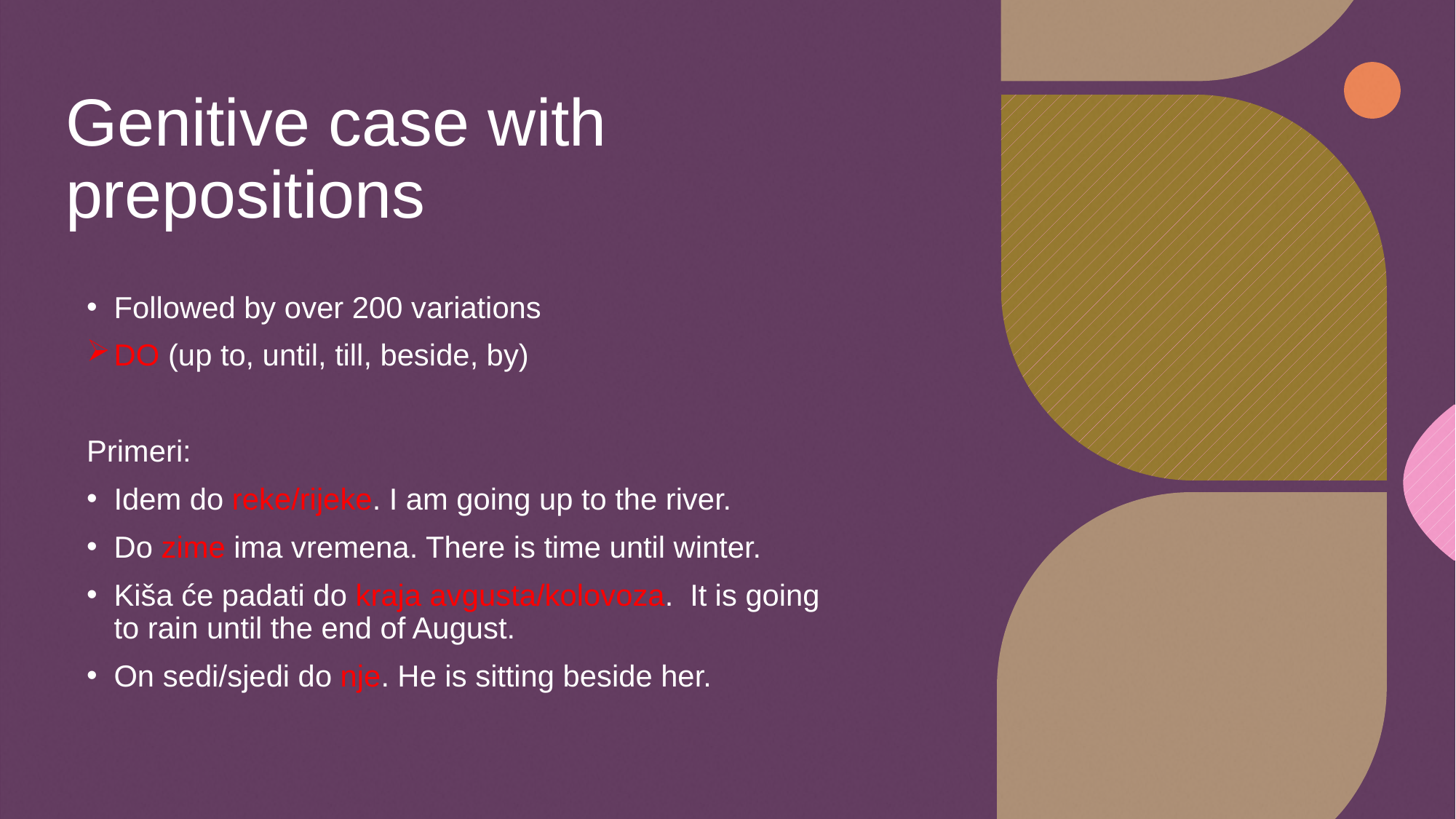

# Genitive case with prepositions
Followed by over 200 variations
DO (up to, until, till, beside, by)

Primeri:
Idem do reke/rijeke. I am going up to the river.
Do zime ima vremena. There is time until winter.
Kiša će padati do kraja avgusta/kolovoza.  It is going to rain until the end of August.
On sedi/sjedi do nje. He is sitting beside her.